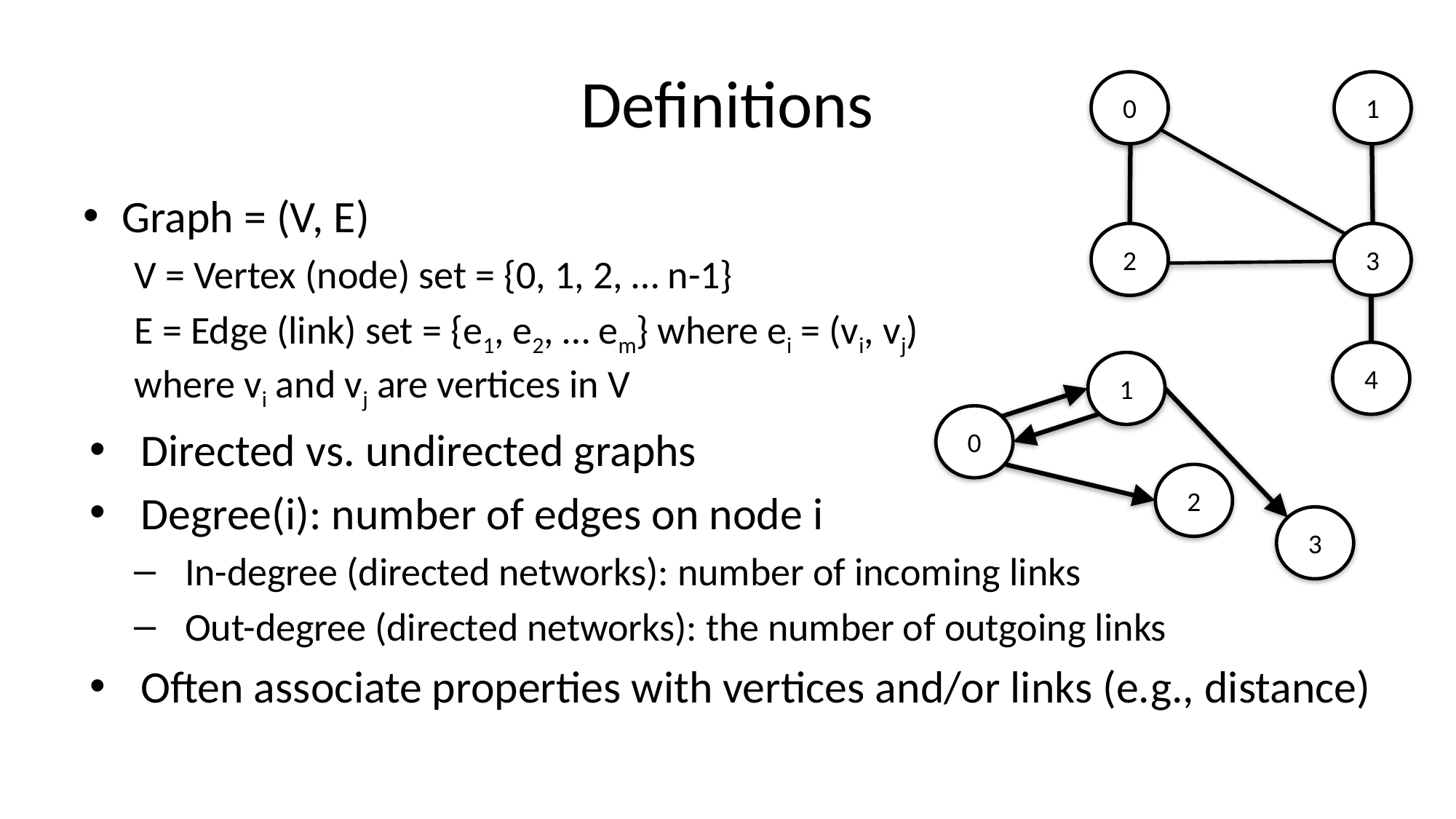

# Definitions
0
1
2
3
4
Graph = (V, E)
V = Vertex (node) set = {0, 1, 2, … n-1}
E = Edge (link) set = {e1, e2, … em} where ei = (vi, vj)
where vi and vj are vertices in V
Directed vs. undirected graphs
Degree(i): number of edges on node i
In-degree (directed networks): number of incoming links
Out-degree (directed networks): the number of outgoing links
Often associate properties with vertices and/or links (e.g., distance)
1
0
2
3